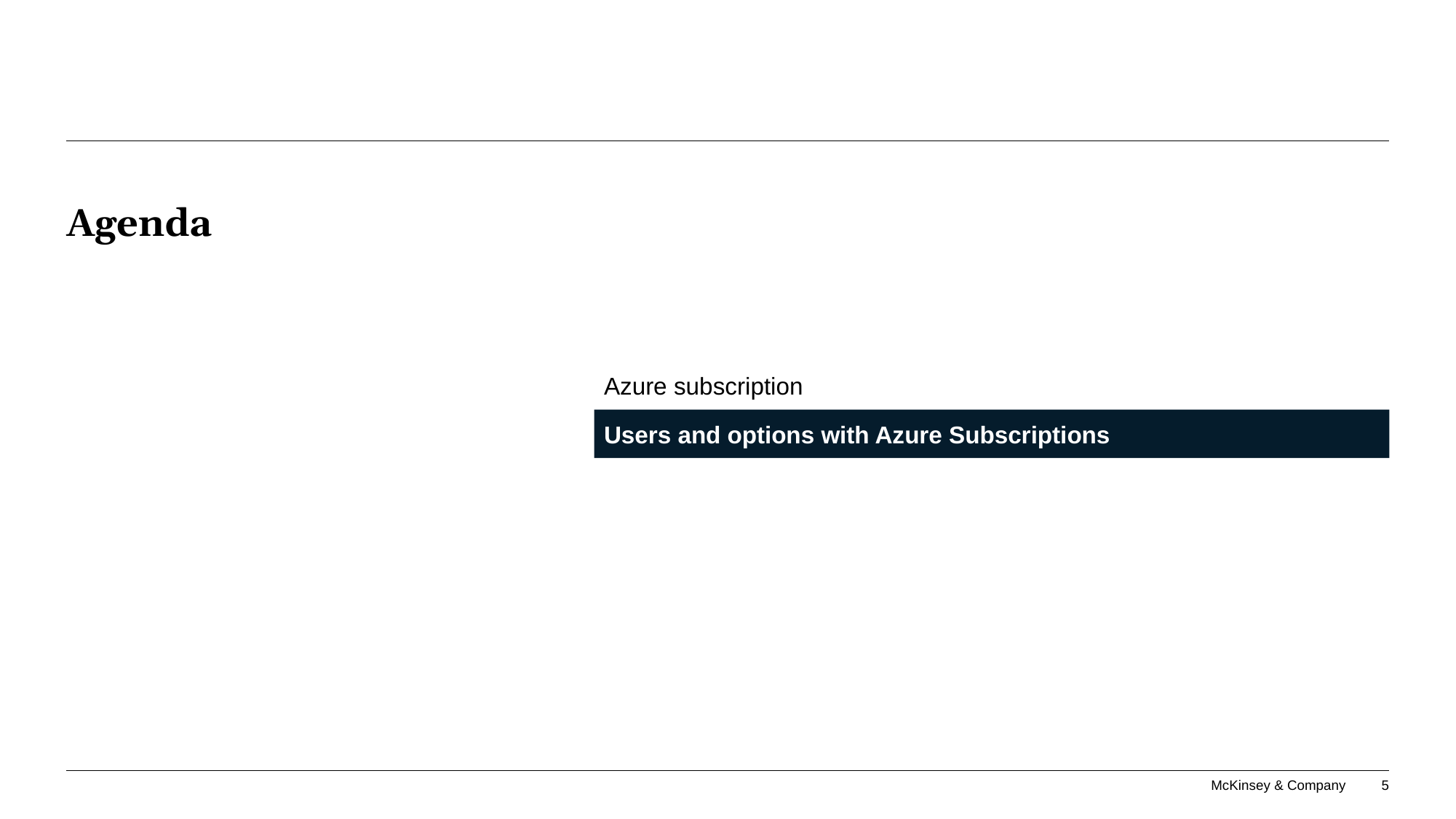

# Agenda
Azure subscription
Users and options with Azure Subscriptions